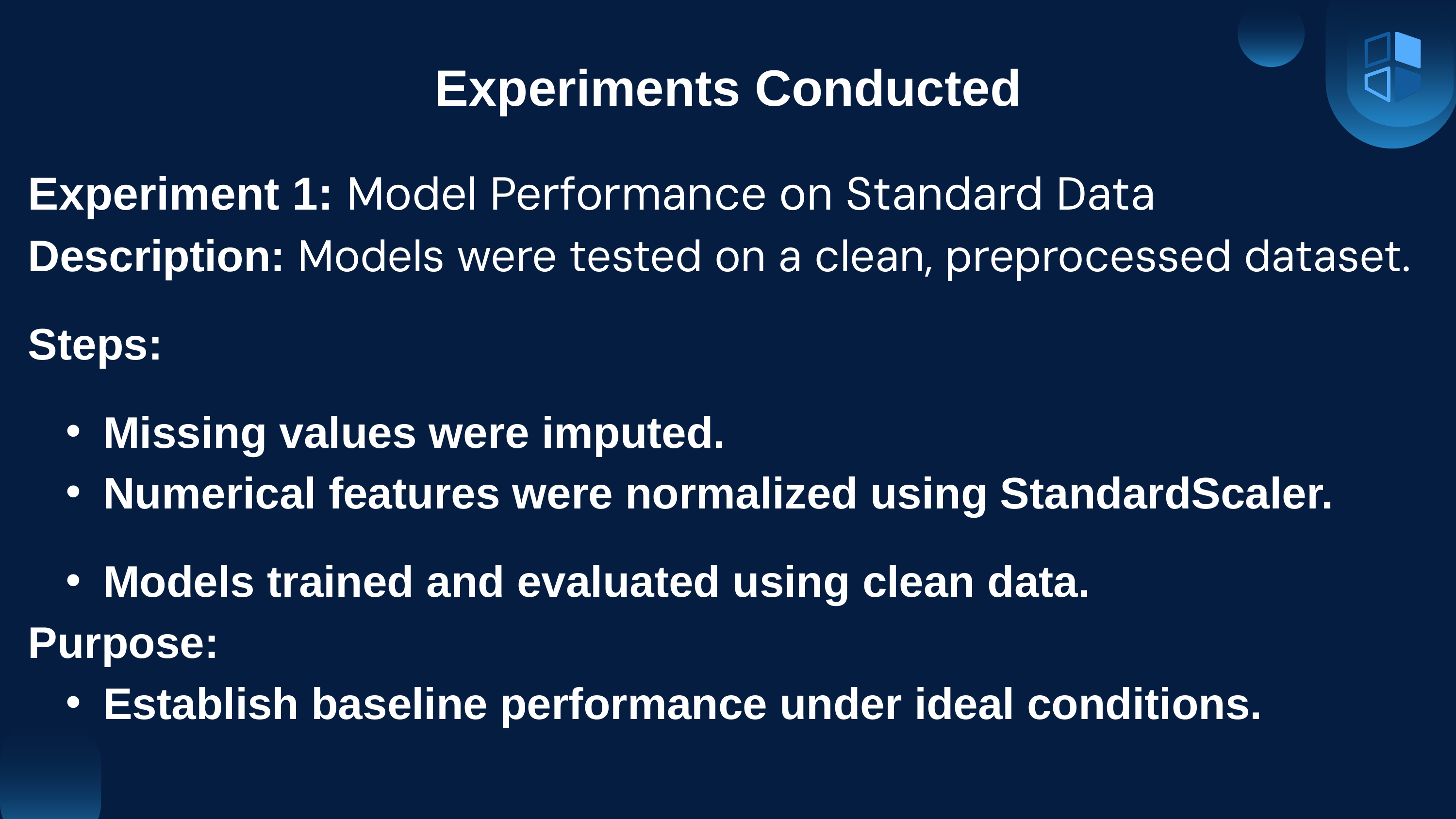

Experiments Conducted
Experiment 1: Model Performance on Standard Data
Description: Models were tested on a clean, preprocessed dataset.
Steps:
Missing values were imputed.
Numerical features were normalized using StandardScaler.
Models trained and evaluated using clean data.
Purpose:
Establish baseline performance under ideal conditions.